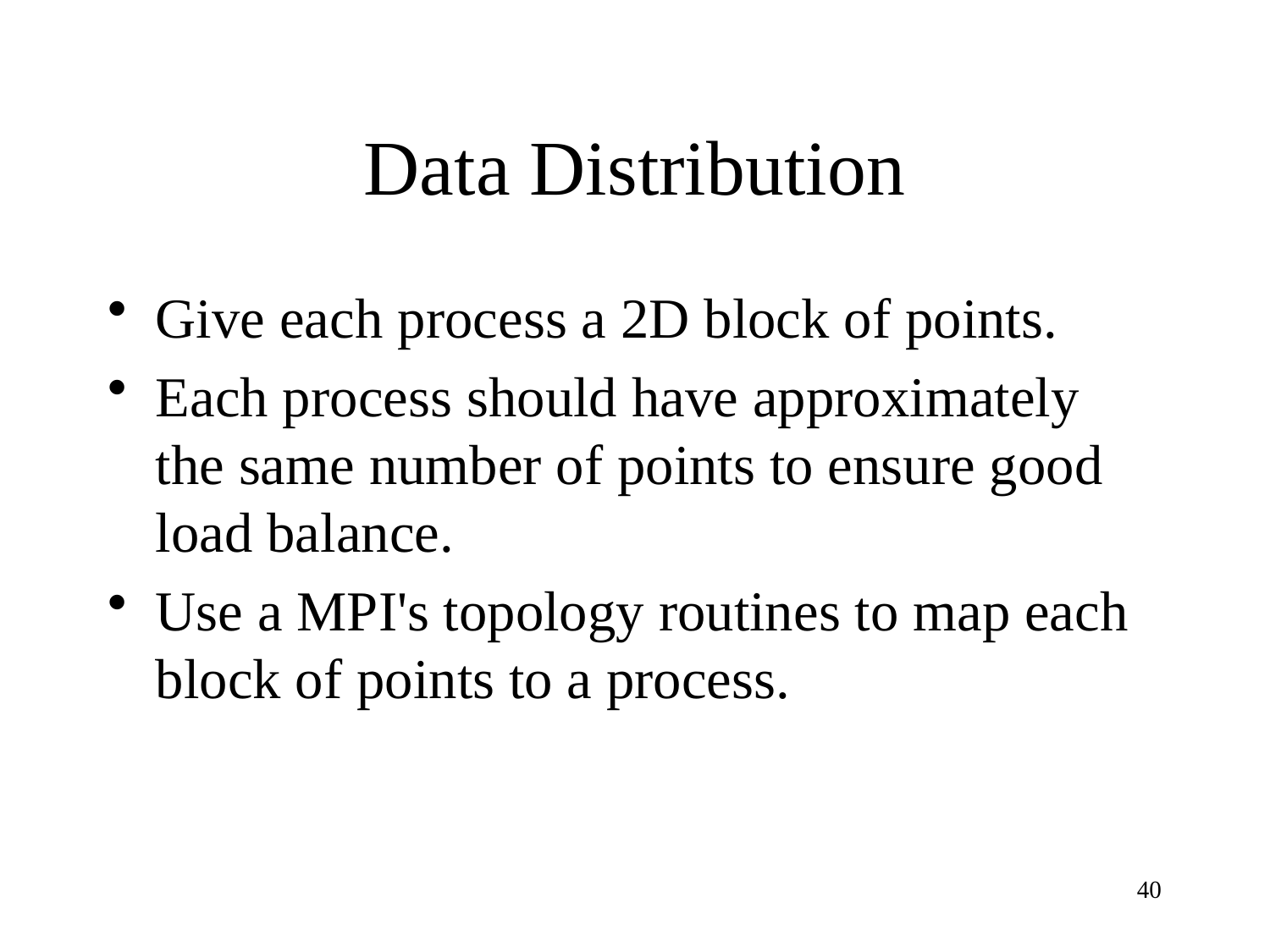

# Data Distribution
Give each process a 2D block of points.
Each process should have approximately the same number of points to ensure good load balance.
Use a MPI's topology routines to map each block of points to a process.
40